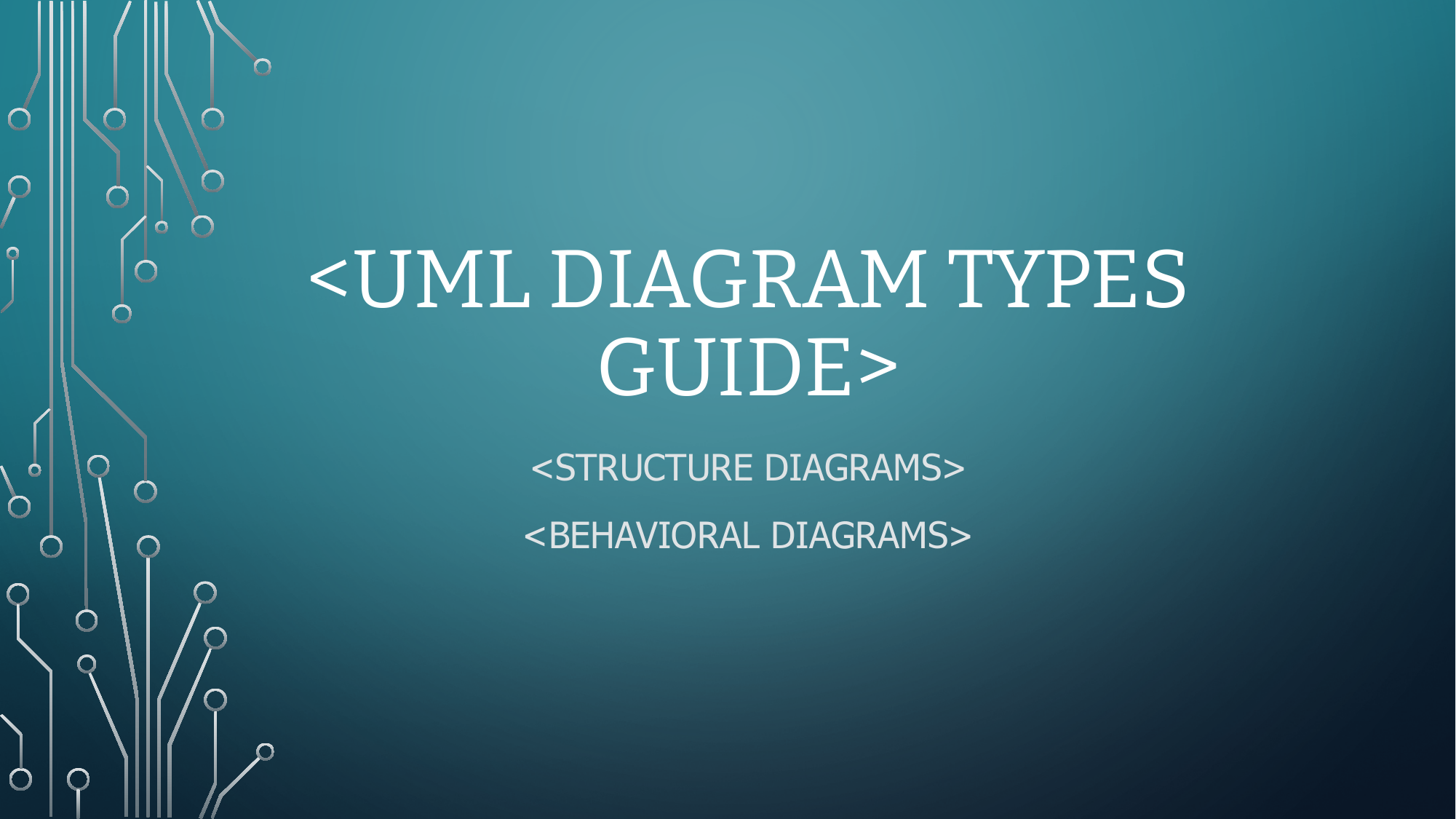

# <UML DIAGRAM TYPES GUIDE>
<STRUCTURE DIAGRAMS>
<BEHAVIORAL DIAGRAMS>